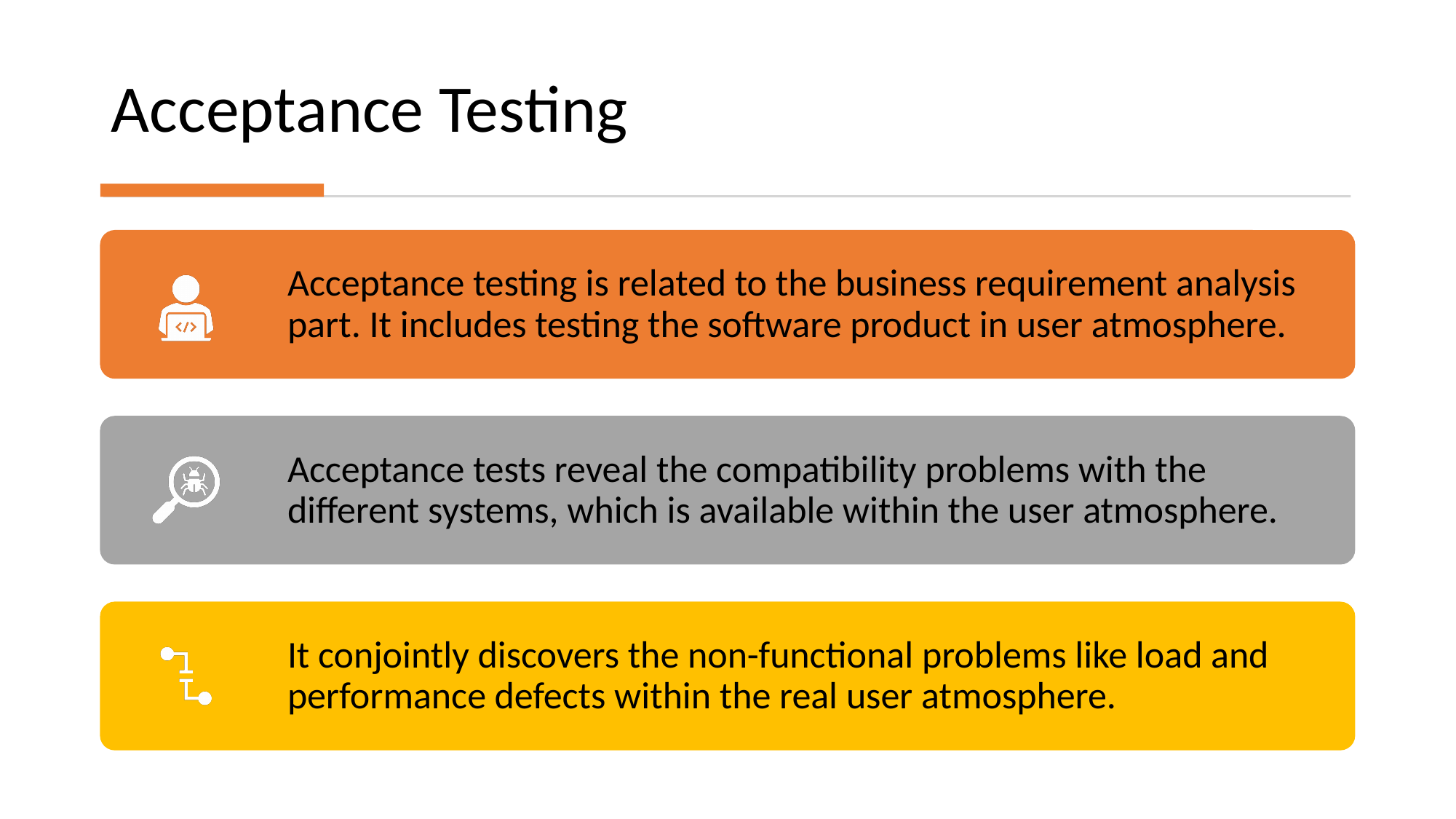

# Acceptance Testing

Acceptance testing is related to the business requirement analysis part. It includes testing the software product in user atmosphere.
Acceptance tests reveal the compatibility problems with the different systems, which is available within the user atmosphere.
It conjointly discovers the non-functional problems like load and performance defects within the real user atmosphere.